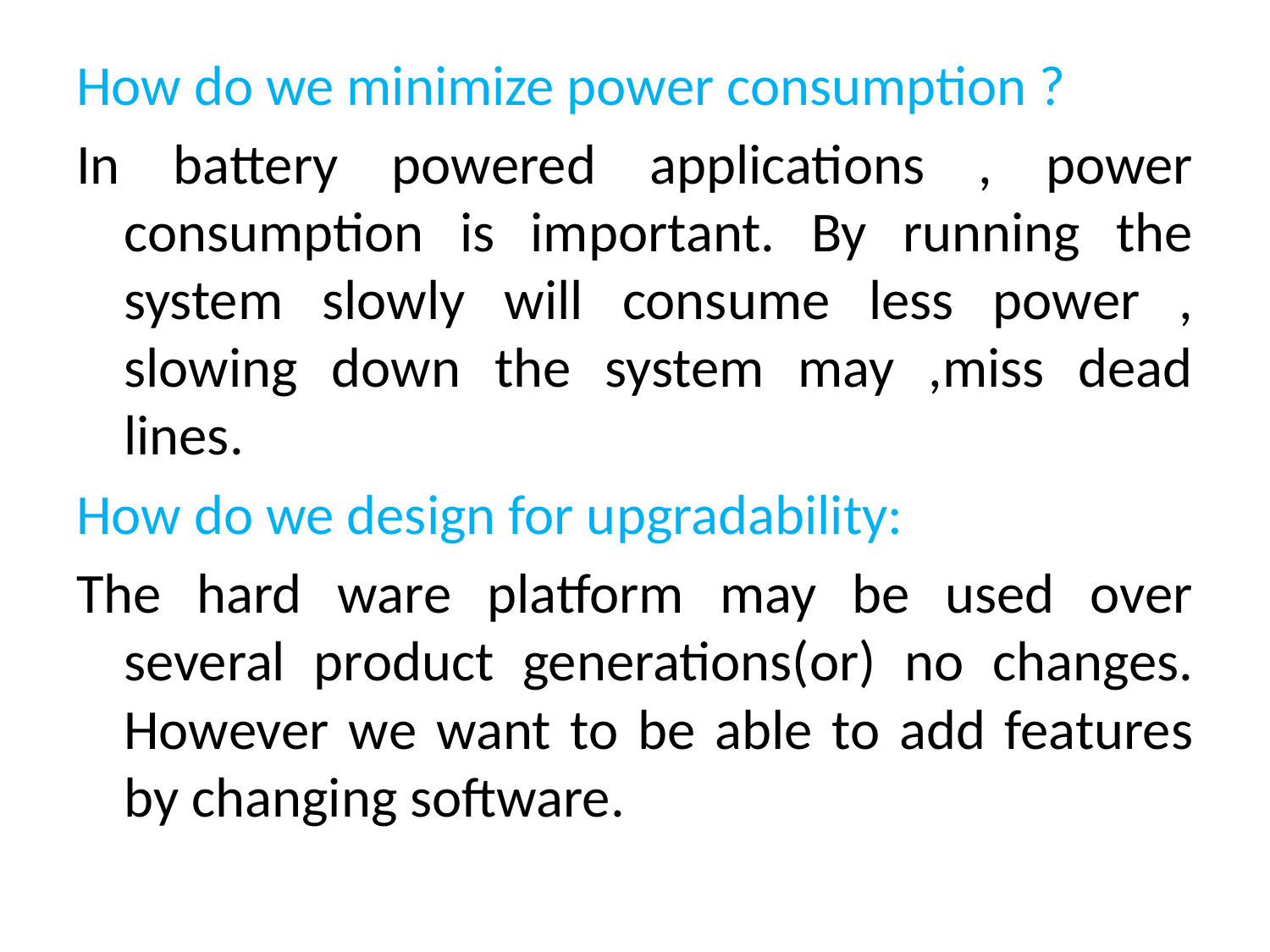

How do we minimize power consumption ?
In battery powered applications , power consumption is important. By running the system slowly will consume less power , slowing down the system may ,miss dead lines.
How do we design for upgradability:
The hard ware platform may be used over several product generations(or) no changes. However we want to be able to add features by changing software.